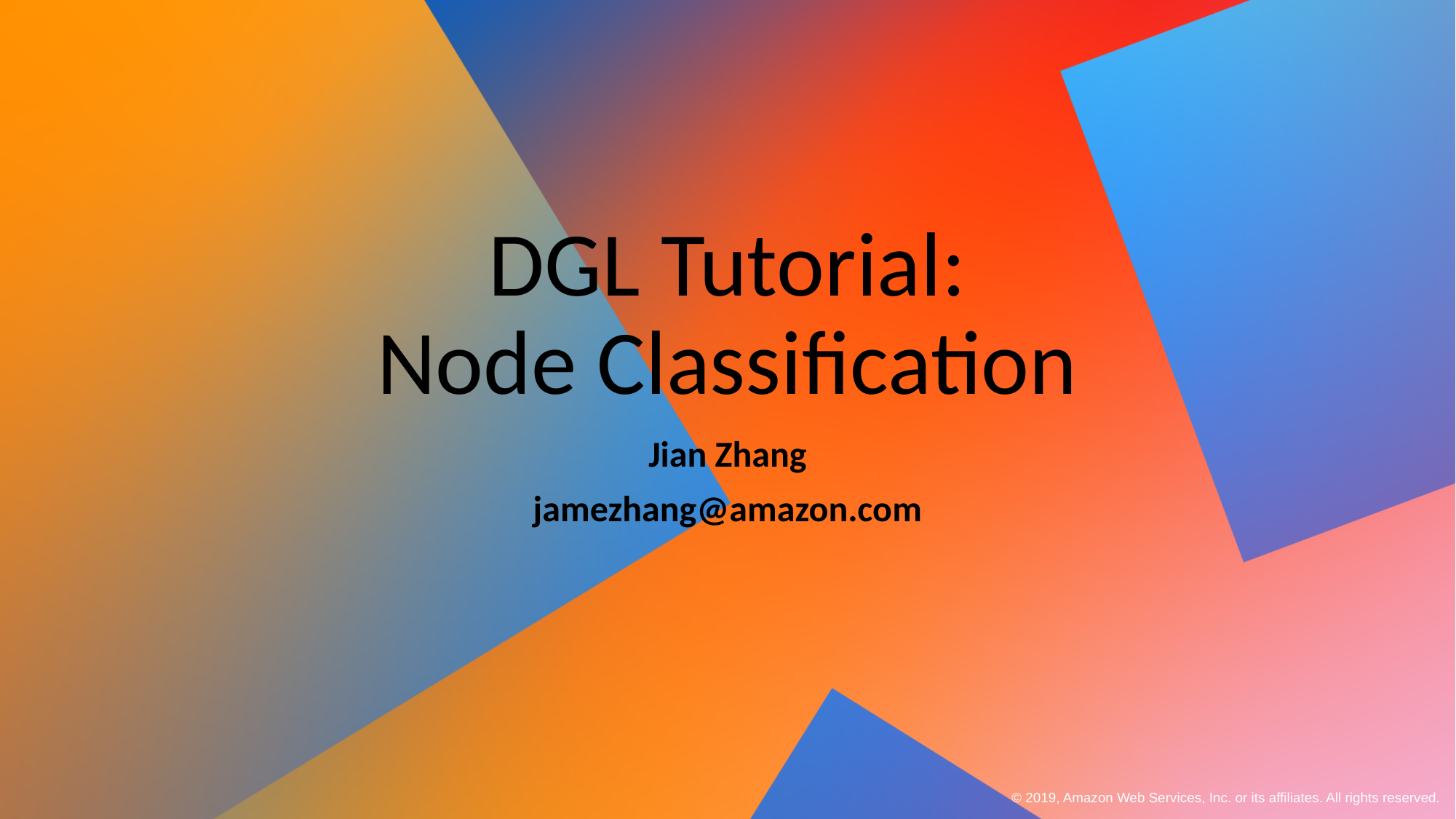

# DGL Tutorial: Node Classification
Jian Zhang
jamezhang@amazon.com